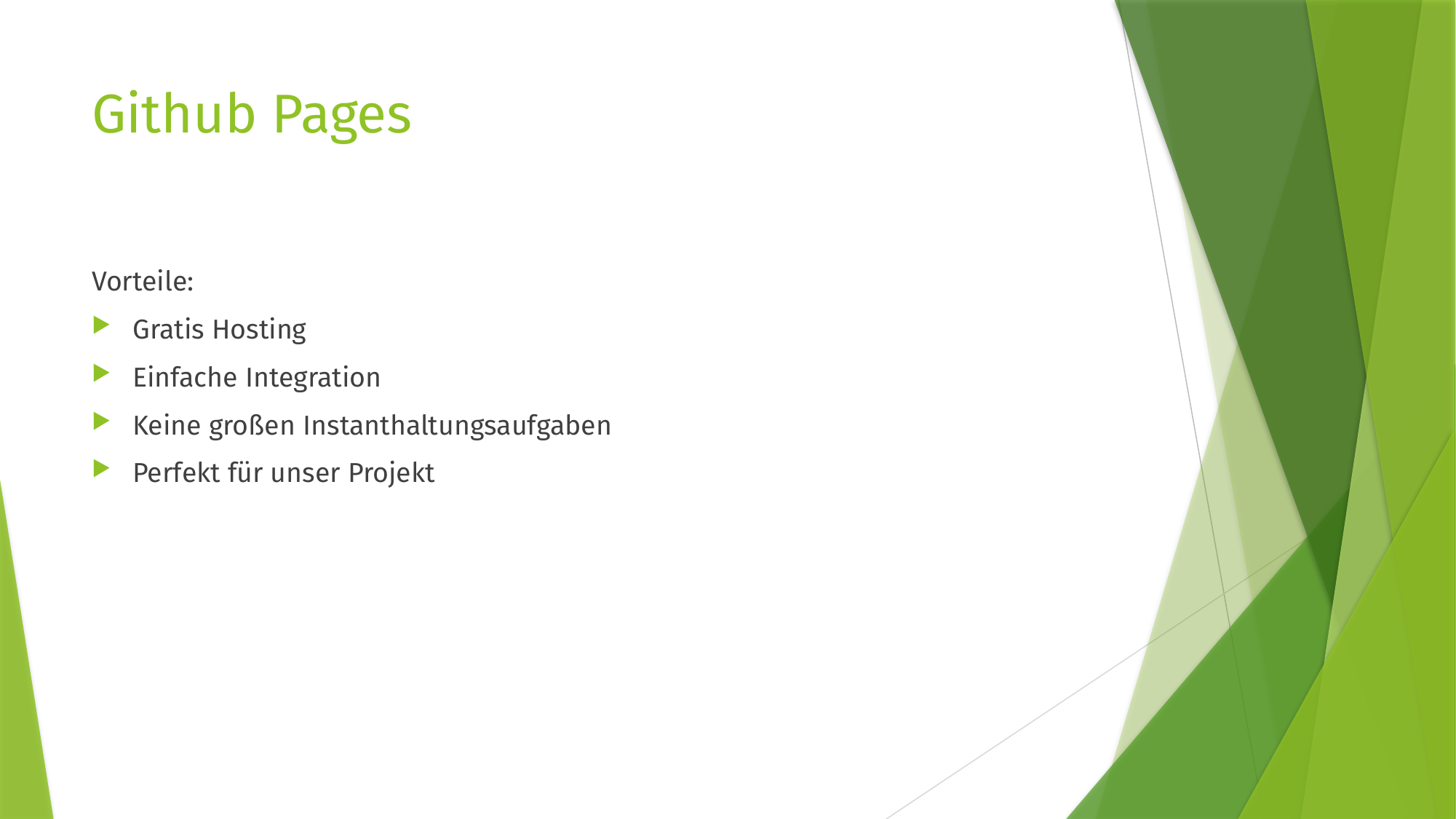

# Github Pages
Vorteile:
Gratis Hosting
Einfache Integration
Keine großen Instanthaltungsaufgaben
Perfekt für unser Projekt